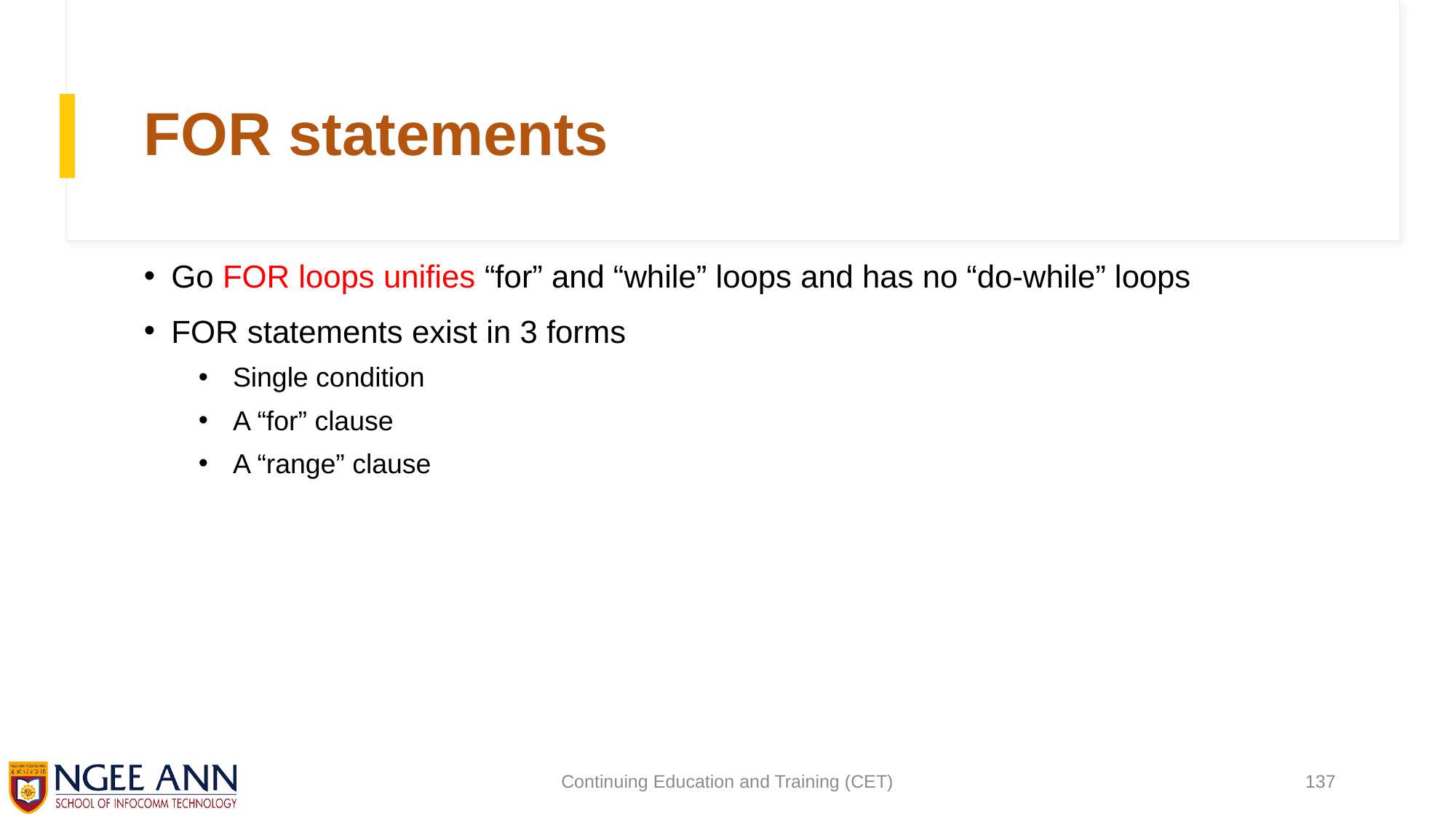

# FOR statements
Go FOR loops unifies “for” and “while” loops and has no “do-while” loops
FOR statements exist in 3 forms
Single condition
A “for” clause
A “range” clause

Continuing Education and Training (CET)
137